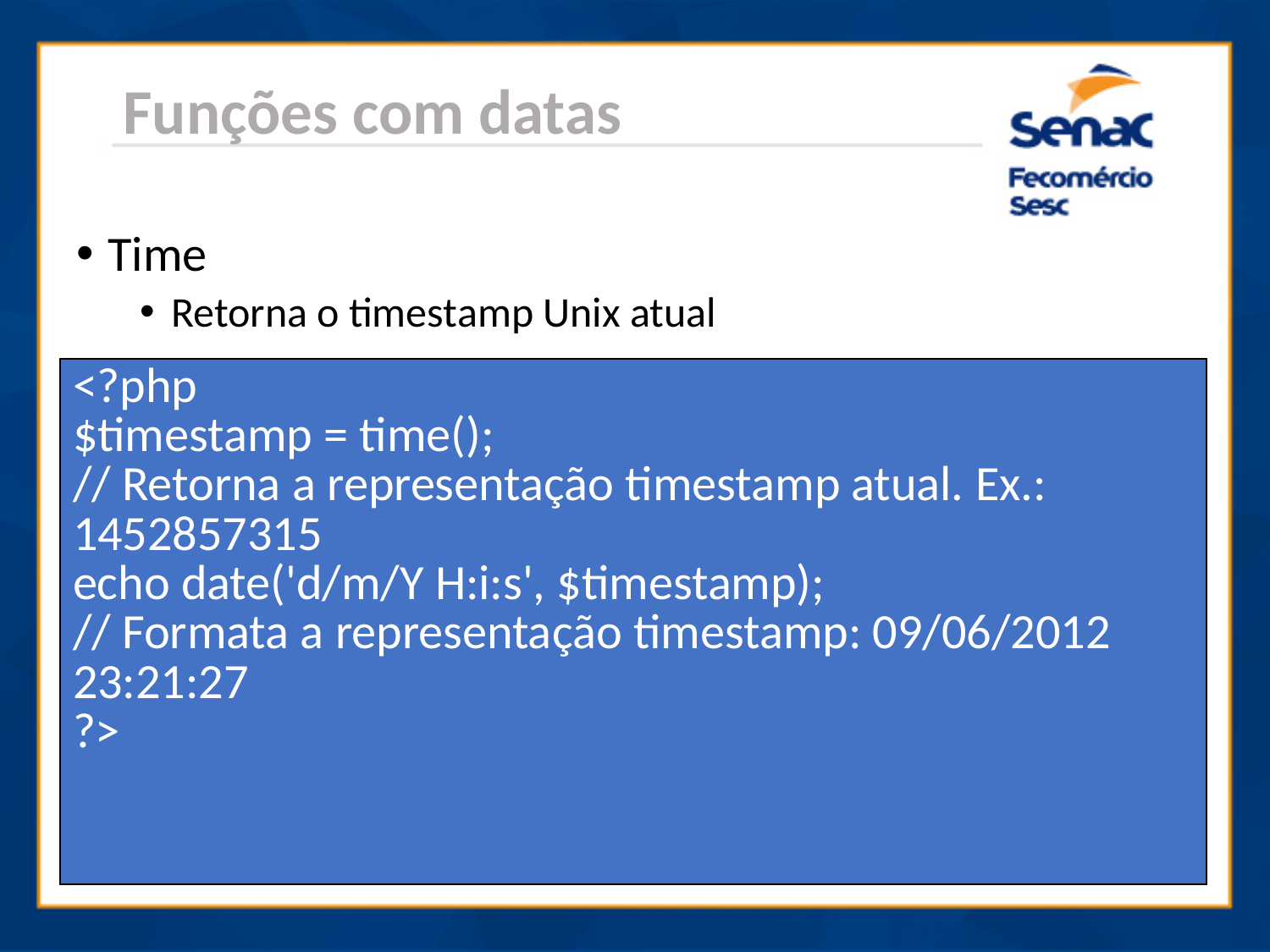

Funções com datas
Time
Retorna o timestamp Unix atual

| <?php $timestamp = time(); // Retorna a representação timestamp atual. Ex.: 1452857315 echo date('d/m/Y H:i:s', $timestamp); // Formata a representação timestamp: 09/06/2012 23:21:27 ?> |
| --- |